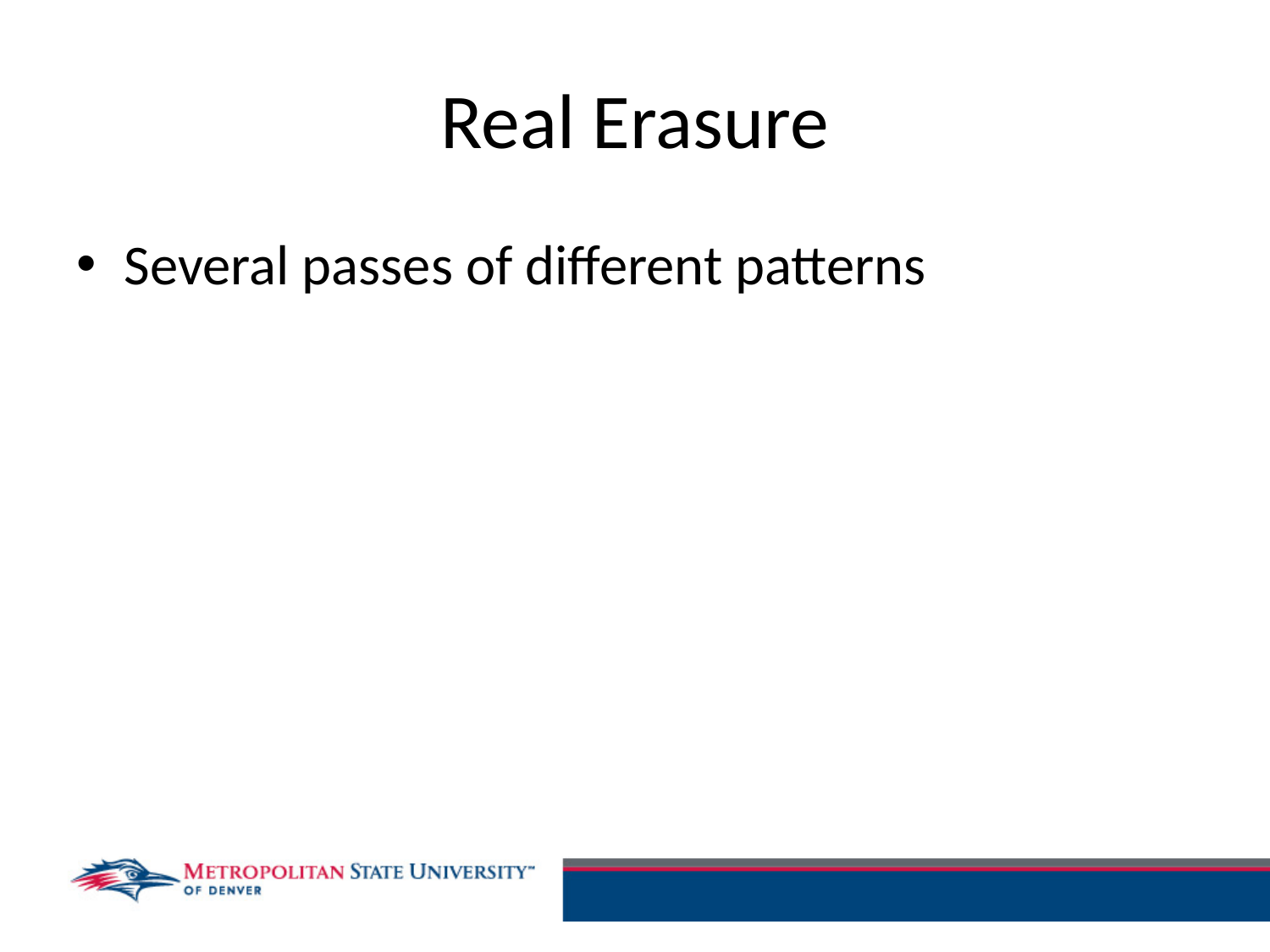

# Real Erasure
Several passes of different patterns